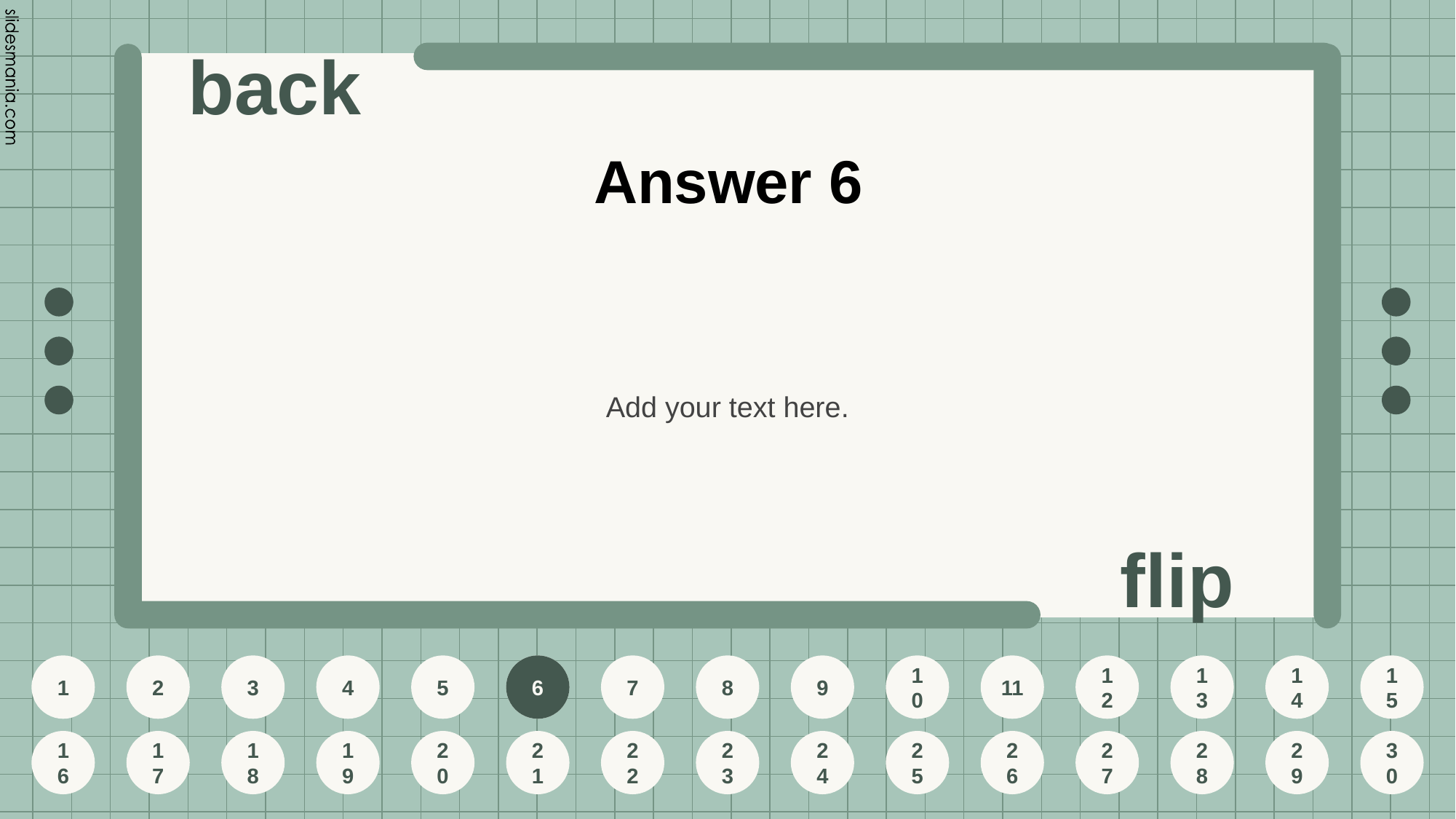

# Answer 6
Add your text here.

6